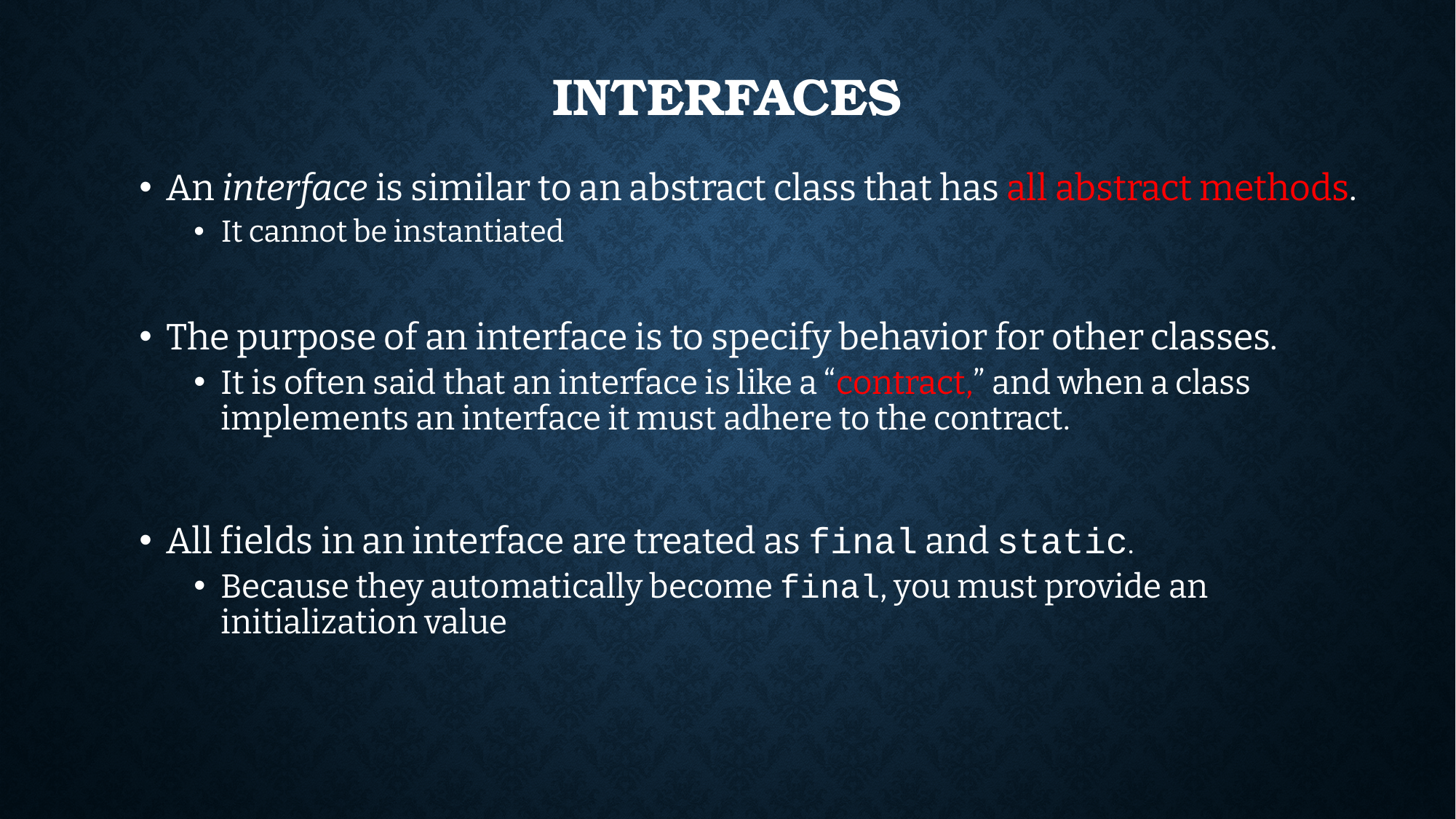

Interfaces
An interface is similar to an abstract class that has all abstract methods.
It cannot be instantiated

The purpose of an interface is to specify behavior for other classes.
It is often said that an interface is like a “contract,” and when a class implements an interface it must adhere to the contract.

All fields in an interface are treated as final and static.
Because they automatically become final, you must provide an initialization value